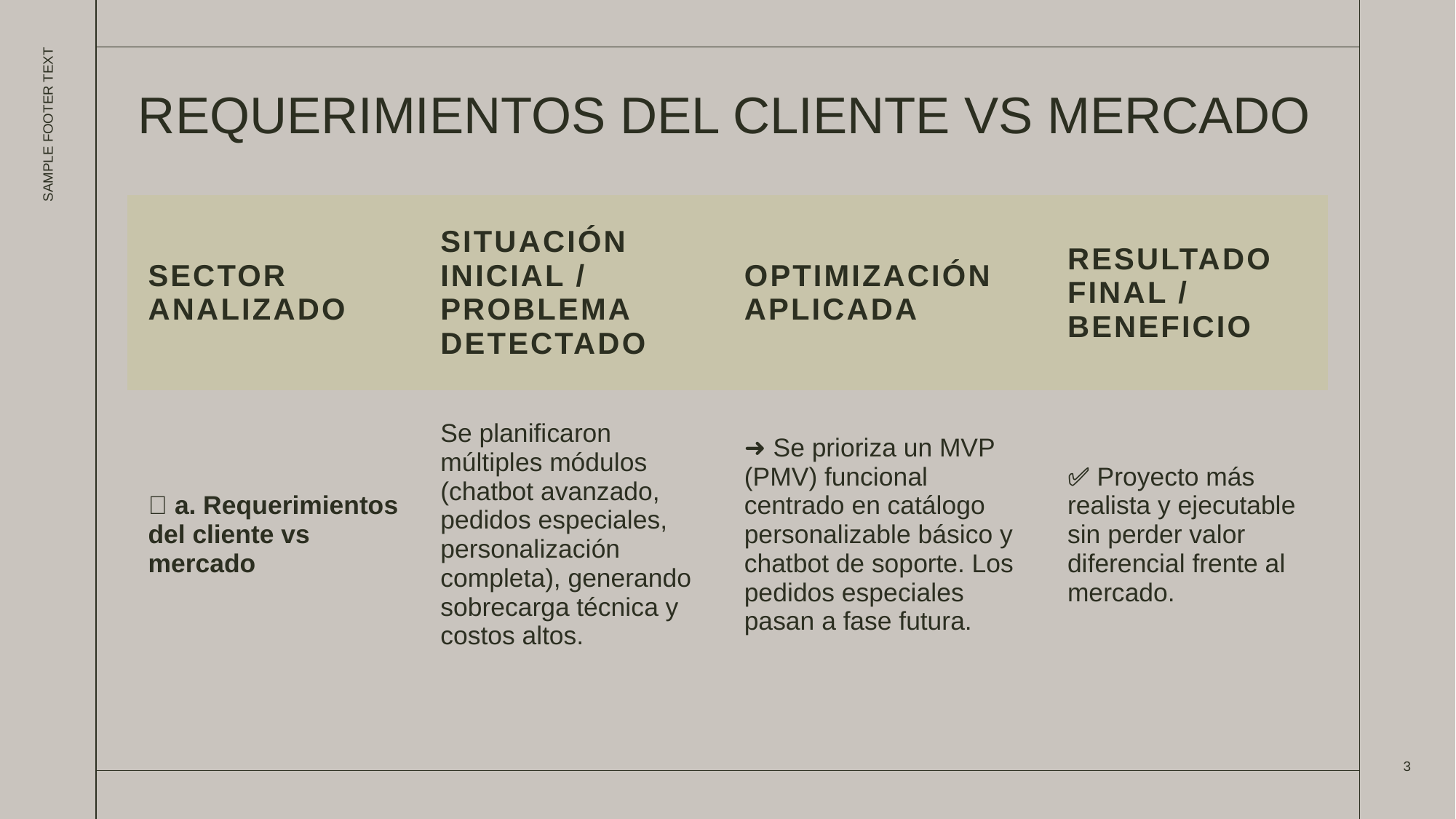

# Requerimientos del cliente vs mercado
SAMPLE FOOTER TEXT
| Sector Analizado | Situación Inicial / Problema Detectado | Optimización Aplicada | Resultado Final / Beneficio |
| --- | --- | --- | --- |
| 🧩 a. Requerimientos del cliente vs mercado | Se planificaron múltiples módulos (chatbot avanzado, pedidos especiales, personalización completa), generando sobrecarga técnica y costos altos. | ➜ Se prioriza un MVP (PMV) funcional centrado en catálogo personalizable básico y chatbot de soporte. Los pedidos especiales pasan a fase futura. | ✅ Proyecto más realista y ejecutable sin perder valor diferencial frente al mercado. |
3